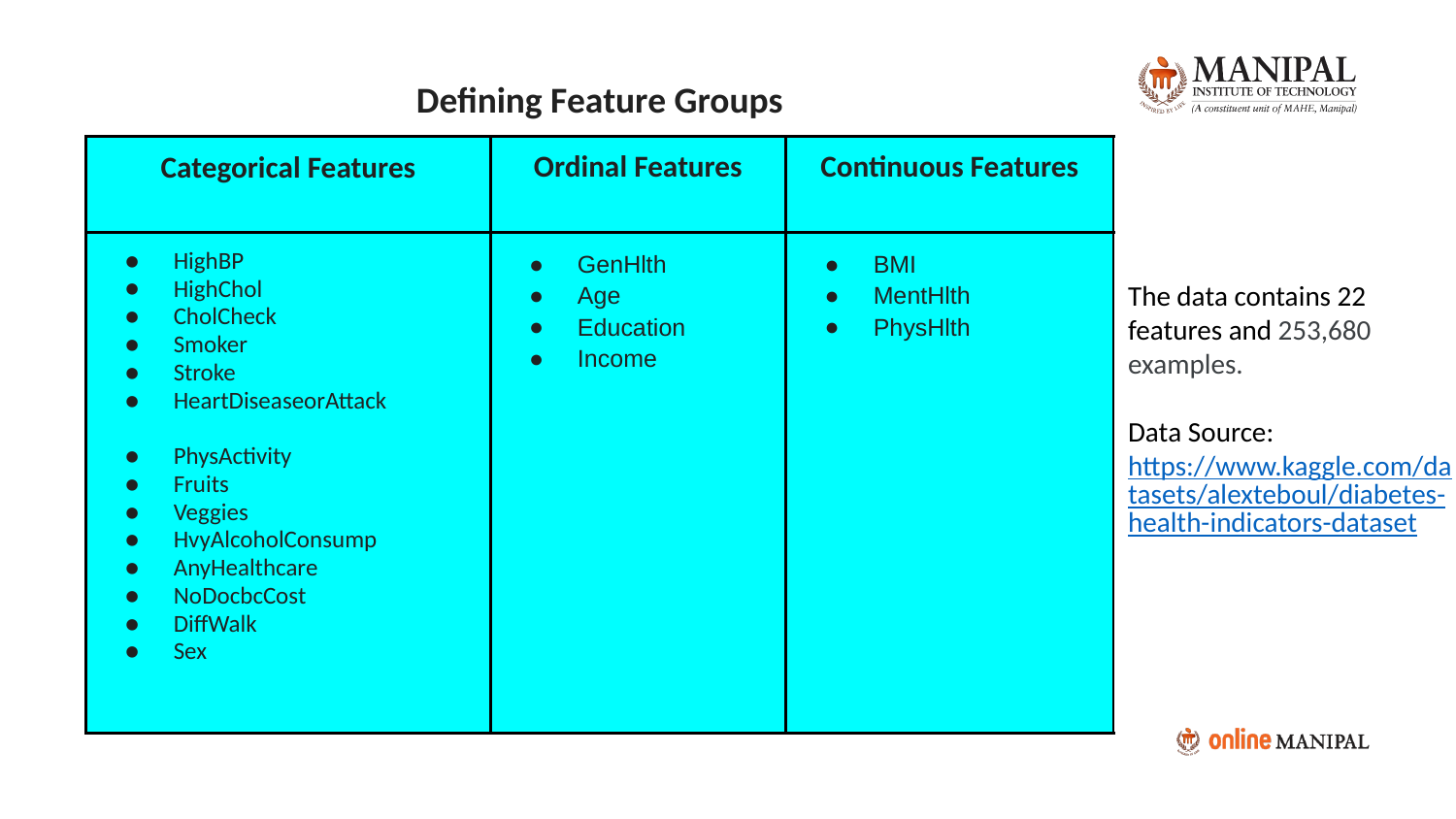

Defining Feature Groups

| Categorical Features | Ordinal Features | Continuous Features |
| --- | --- | --- |
| HighBP HighChol CholCheck Smoker Stroke HeartDiseaseorAttack PhysActivity Fruits Veggies HvyAlcoholConsump AnyHealthcare NoDocbcCost DiffWalk Sex | GenHlth Age Education Income | BMI MentHlth PhysHlth |
The data contains 22 features and 253,680 examples.

Data Source: https://www.kaggle.com/datasets/alexteboul/diabetes-health-indicators-dataset